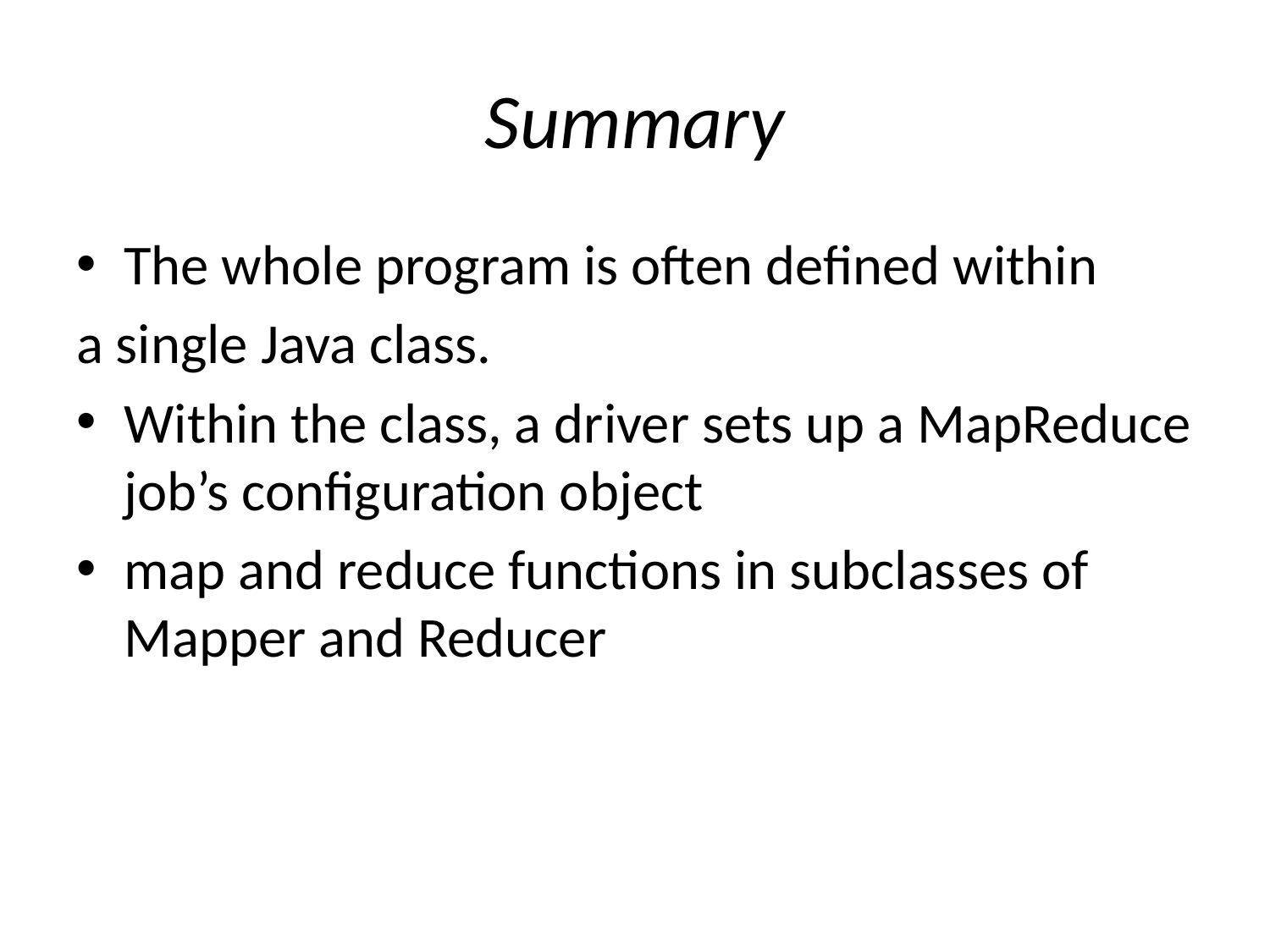

# Summary
The whole program is often defined within
a single Java class.
Within the class, a driver sets up a MapReduce job’s configuration object
map and reduce functions in subclasses of Mapper and Reducer